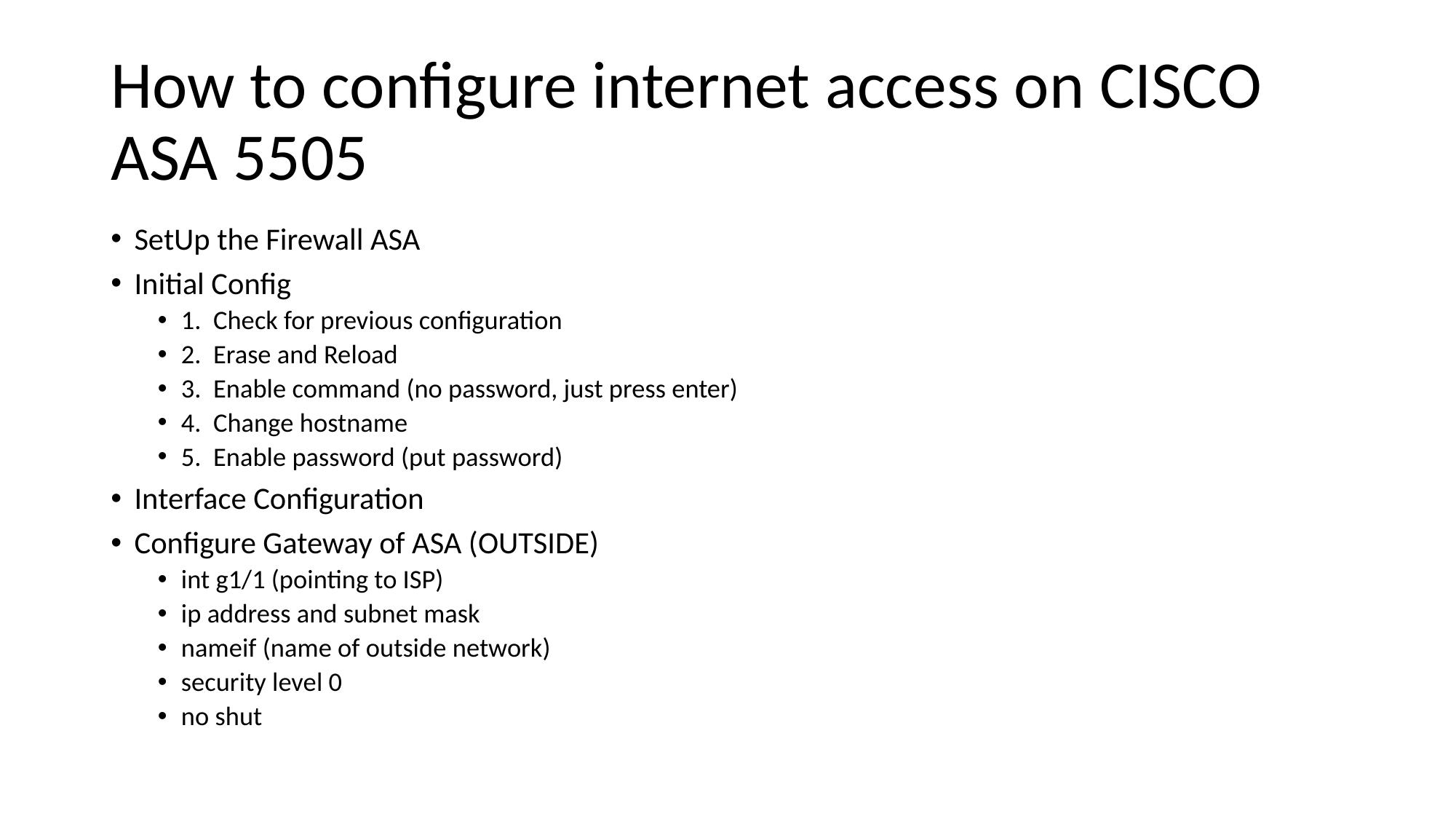

# How to configure internet access on CISCO ASA 5505
SetUp the Firewall ASA
Initial Config
1.  Check for previous configuration
2.  Erase and Reload
3.  Enable command (no password, just press enter)
4.  Change hostname
5.  Enable password (put password)
Interface Configuration
Configure Gateway of ASA (OUTSIDE)
int g1/1 (pointing to ISP)
ip address and subnet mask
nameif (name of outside network)
security level 0
no shut